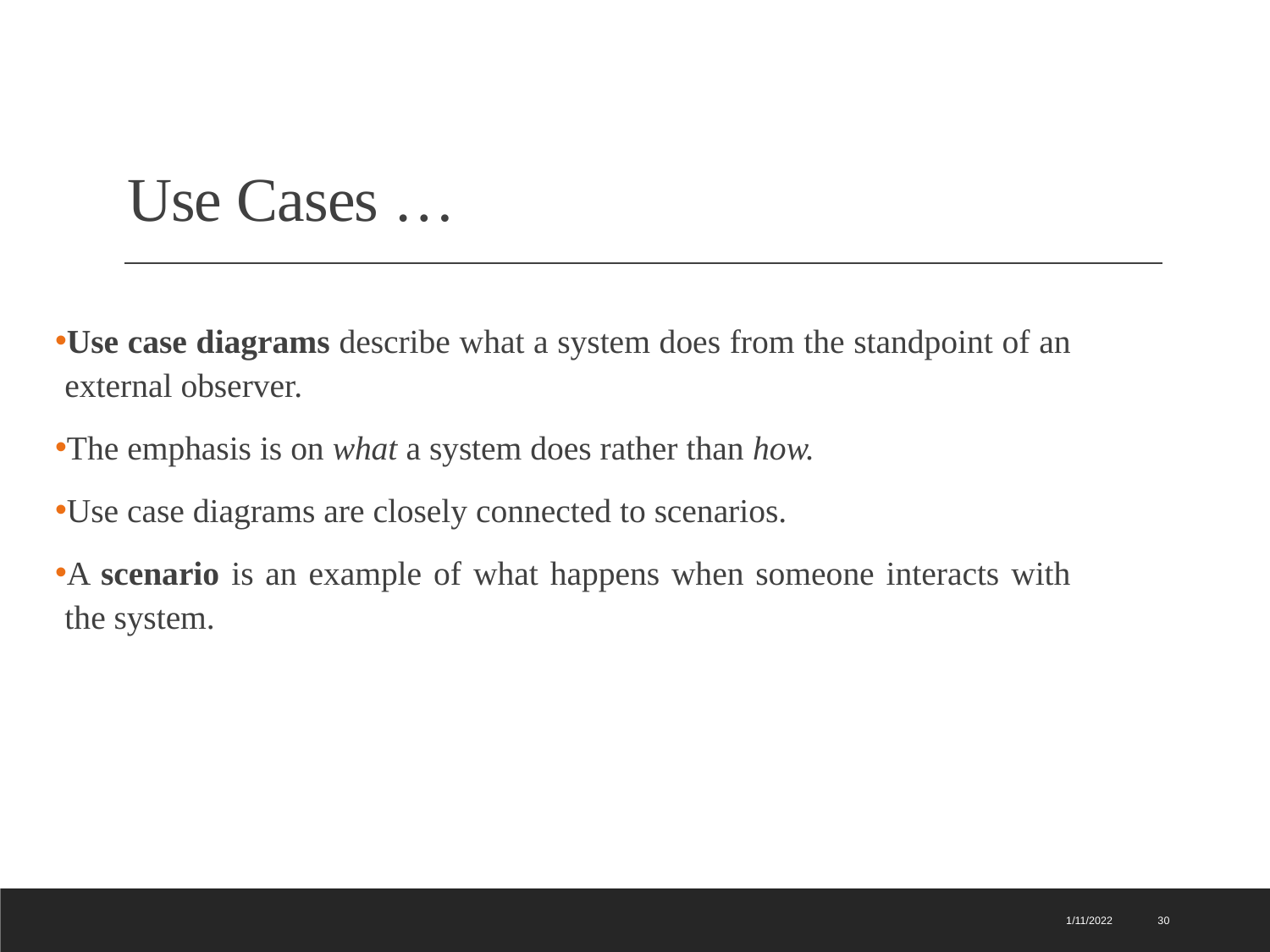

# Use Cases …
Use case diagrams describe what a system does from the standpoint of an external observer.
The emphasis is on what a system does rather than how.
Use case diagrams are closely connected to scenarios.
A scenario is an example of what happens when someone interacts with the system.
1/11/2022
30